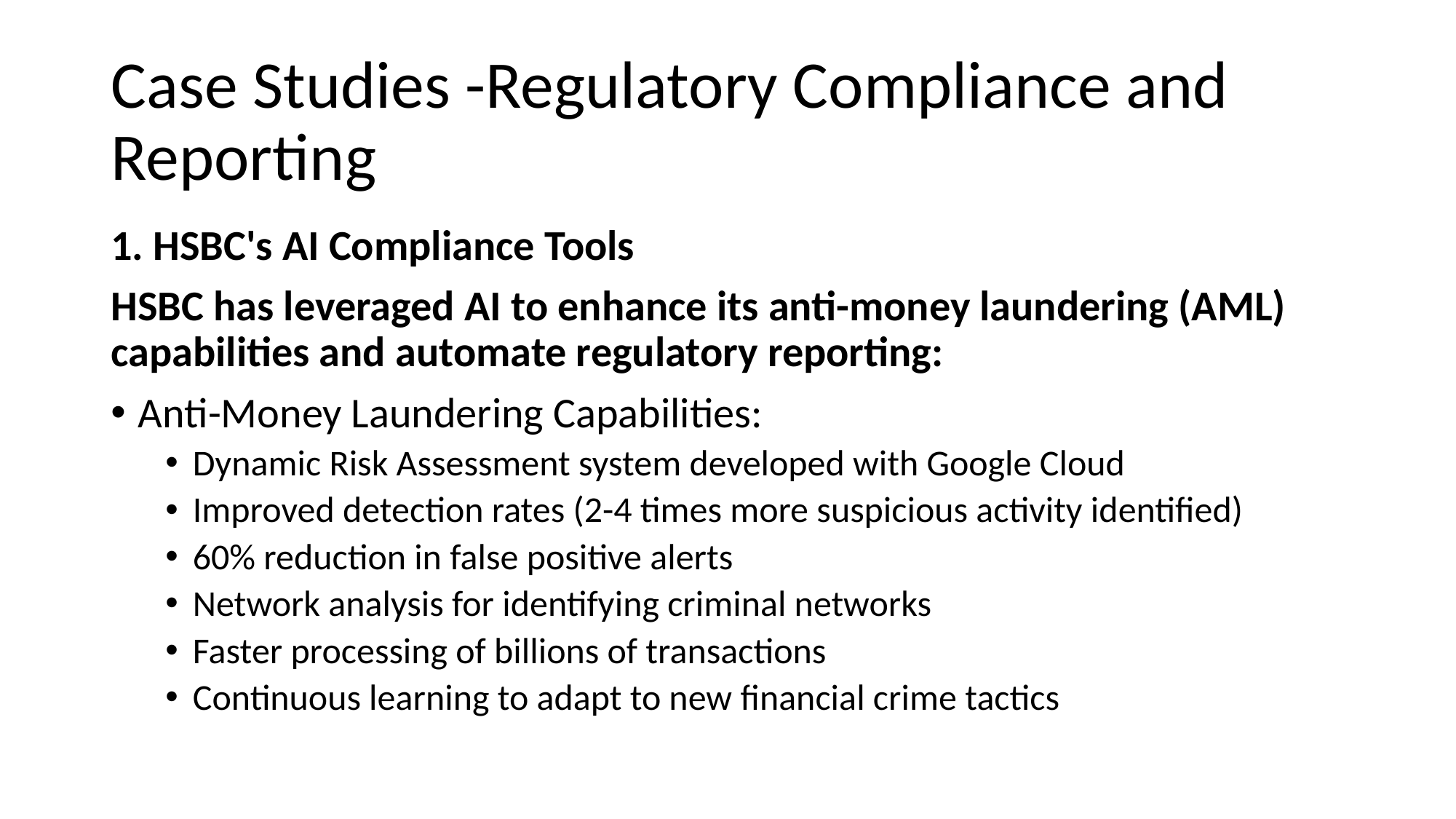

# Case Studies -Regulatory Compliance and Reporting
1. HSBC's AI Compliance Tools
HSBC has leveraged AI to enhance its anti-money laundering (AML) capabilities and automate regulatory reporting:
Anti-Money Laundering Capabilities:
Dynamic Risk Assessment system developed with Google Cloud
Improved detection rates (2-4 times more suspicious activity identified)
60% reduction in false positive alerts
Network analysis for identifying criminal networks
Faster processing of billions of transactions
Continuous learning to adapt to new financial crime tactics